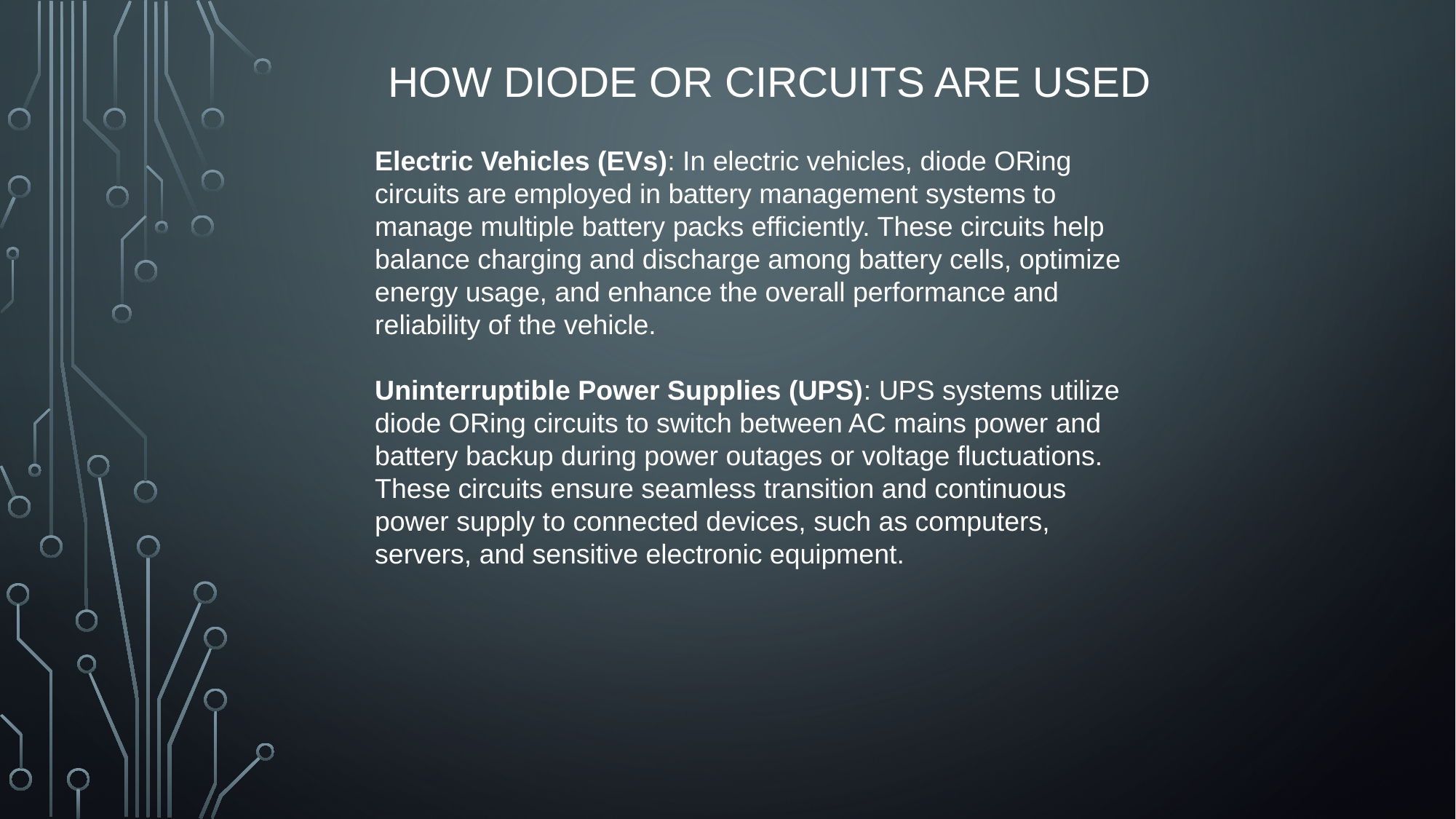

How diode or circuits are used
Electric Vehicles (EVs): In electric vehicles, diode ORing circuits are employed in battery management systems to manage multiple battery packs efficiently. These circuits help balance charging and discharge among battery cells, optimize energy usage, and enhance the overall performance and reliability of the vehicle.

Uninterruptible Power Supplies (UPS): UPS systems utilize diode ORing circuits to switch between AC mains power and battery backup during power outages or voltage fluctuations. These circuits ensure seamless transition and continuous power supply to connected devices, such as computers, servers, and sensitive electronic equipment.